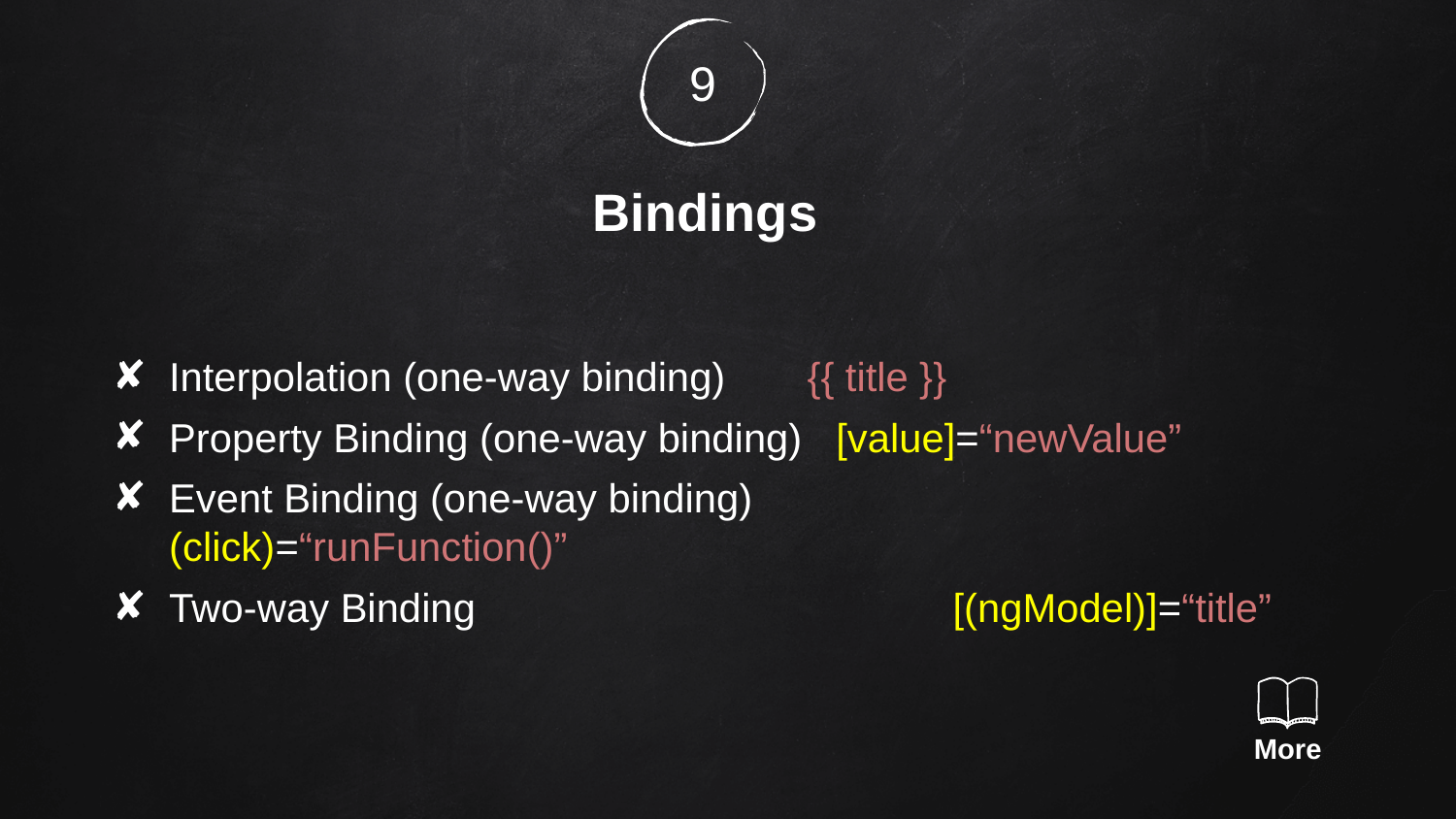

9
Bindings
Interpolation (one-way binding)	     {{ title }}
Property Binding (one-way binding)   [value]=“newValue”
Event Binding (one-way binding)	     (click)=“runFunction()”
Two-way Binding			     [(ngModel)]=“title”

More